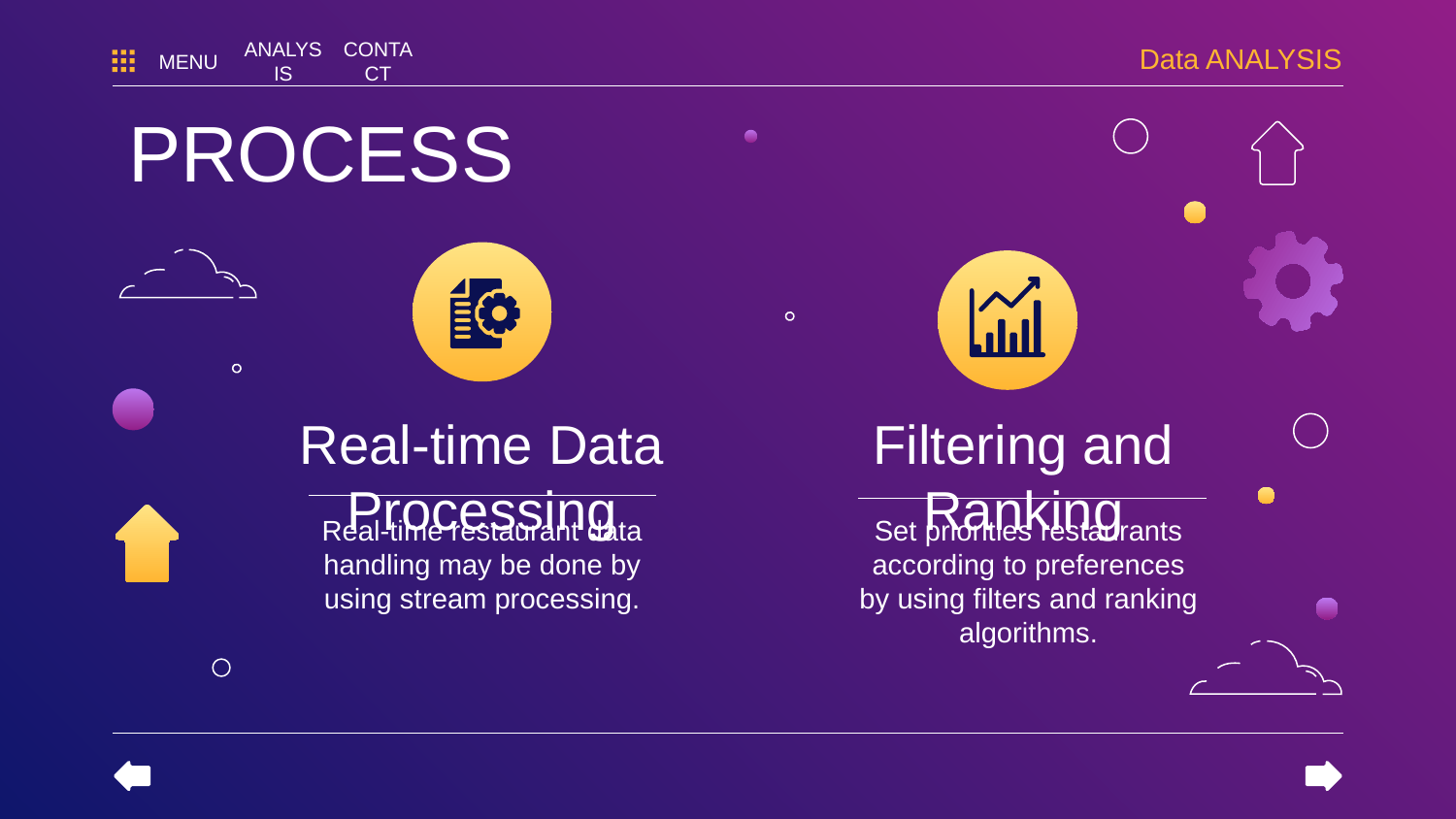

Data ANALYSIS
MENU
ANALYSIS
CONTACT

PROCESS

# Real-time Data Processing
Filtering and Ranking

Real-time restaurant data handling may be done by using stream processing.
Set priorities restaurants according to preferences by using filters and ranking algorithms.